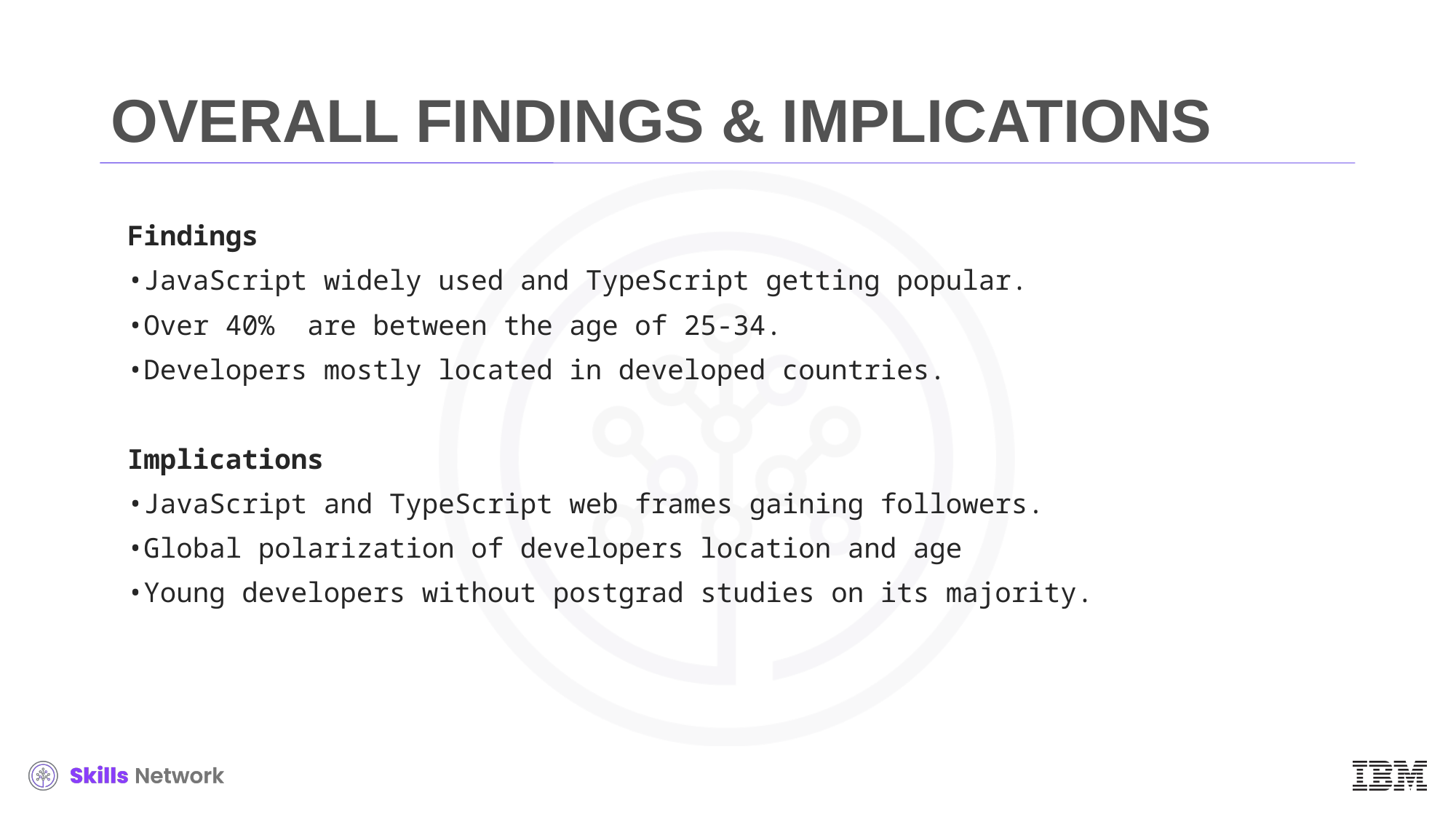

# OVERALL FINDINGS & IMPLICATIONS

Findings
•JavaScript widely used and TypeScript getting popular.
•Over 40%  are between the age of 25-34.
•Developers mostly located in developed countries.

Implications
•JavaScript and TypeScript web frames gaining followers.
•Global polarization of developers location and age
•Young developers without postgrad studies on its majority.